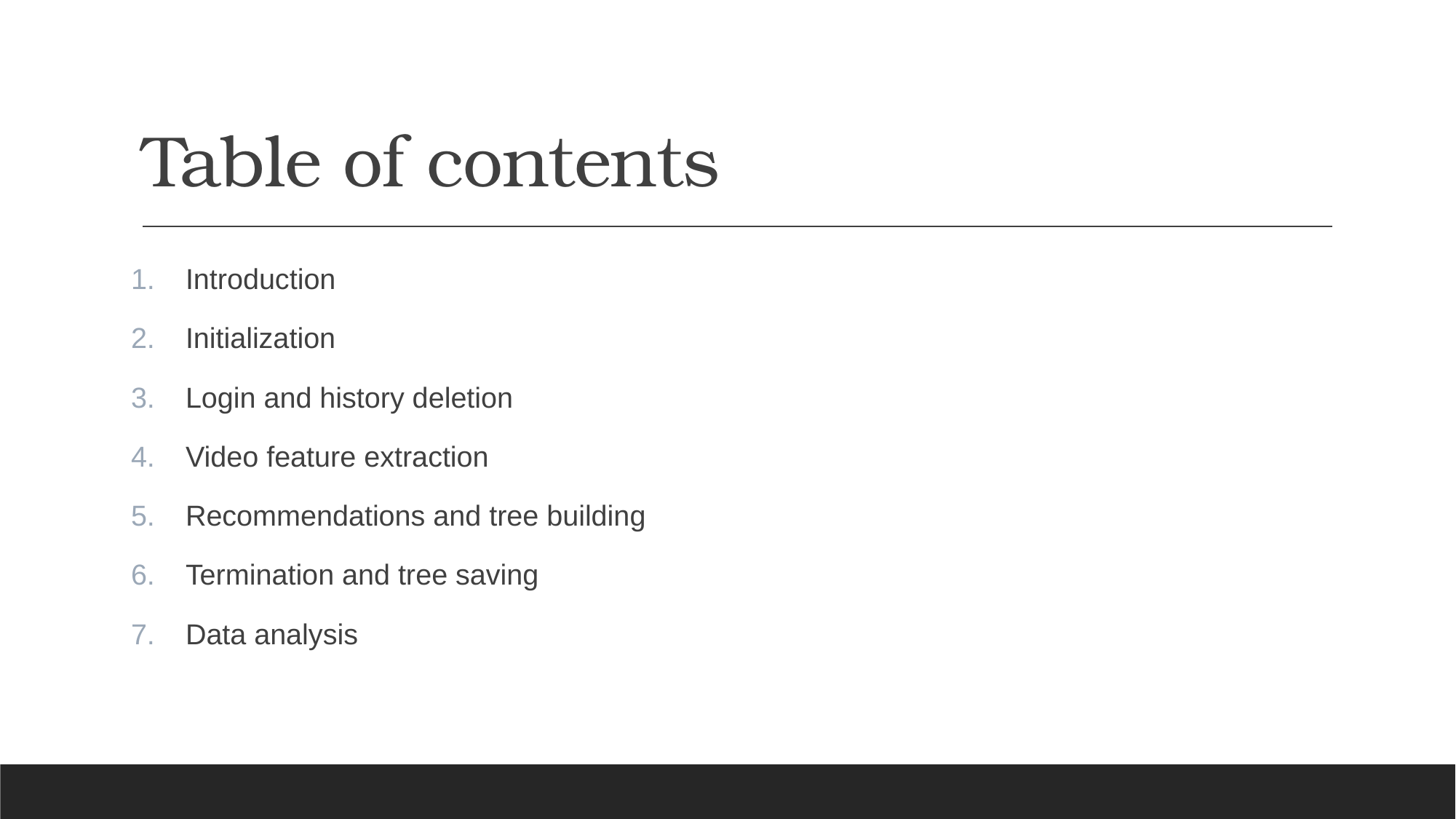

# Table of contents
Introduction
Initialization
Login and history deletion
Video feature extraction
Recommendations and tree building
Termination and tree saving
Data analysis